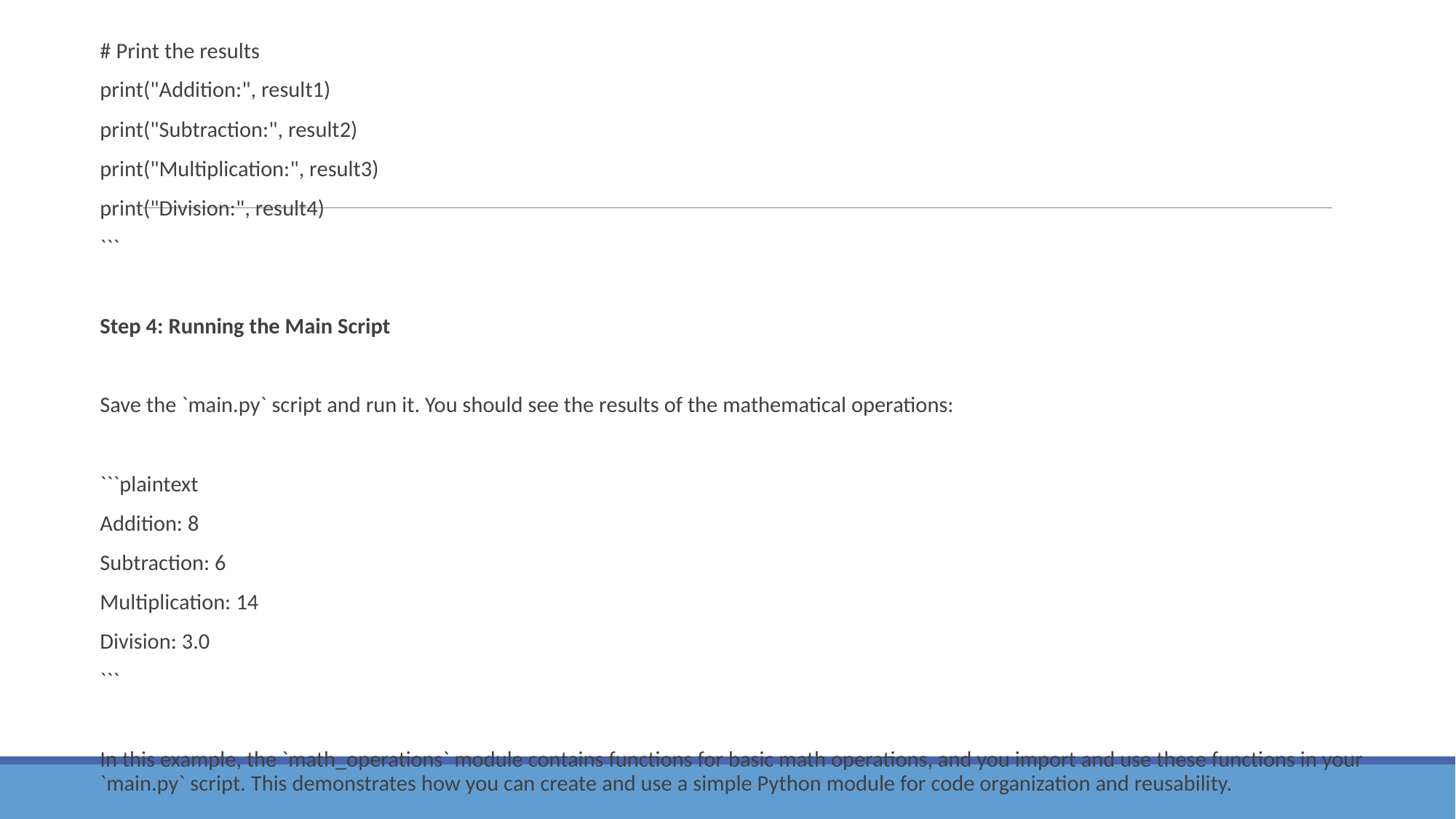

# Print the results
print("Addition:", result1)
print("Subtraction:", result2)
print("Multiplication:", result3)
print("Division:", result4)
```

Step 4: Running the Main Script

Save the `main.py` script and run it. You should see the results of the mathematical operations:

```plaintext
Addition: 8
Subtraction: 6
Multiplication: 14
Division: 3.0
```

In this example, the `math_operations` module contains functions for basic math operations, and you import and use these functions in your `main.py` script. This demonstrates how you can create and use a simple Python module for code organization and reusability.